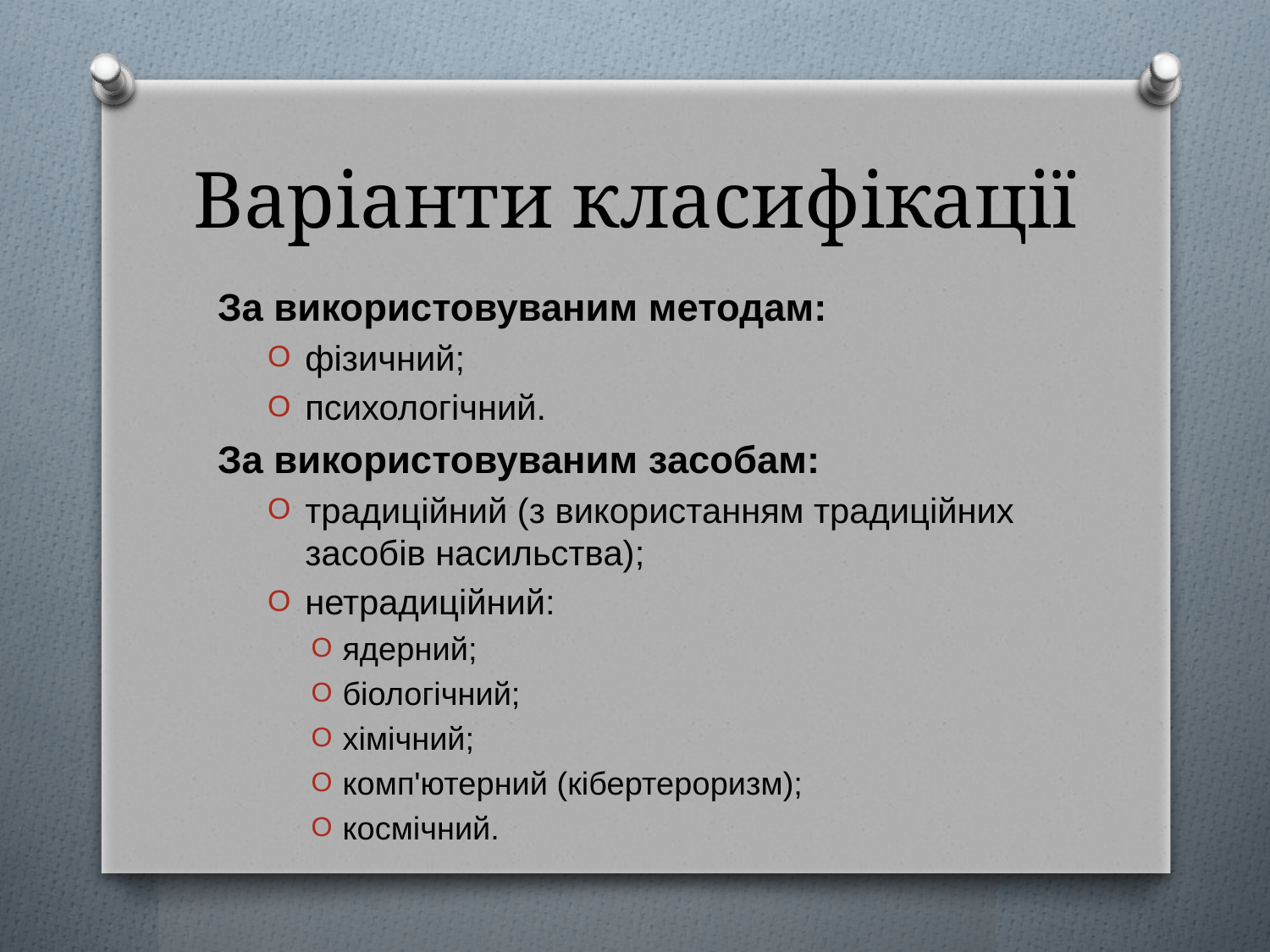

# Варіанти класифікації
За використовуваним методам:
фізичний;
психологічний.
За використовуваним засобам:
традиційний (з використанням традиційних засобів насильства);
нетрадиційний:
ядерний;
біологічний;
хімічний;
комп'ютерний (кібертероризм);
космічний.